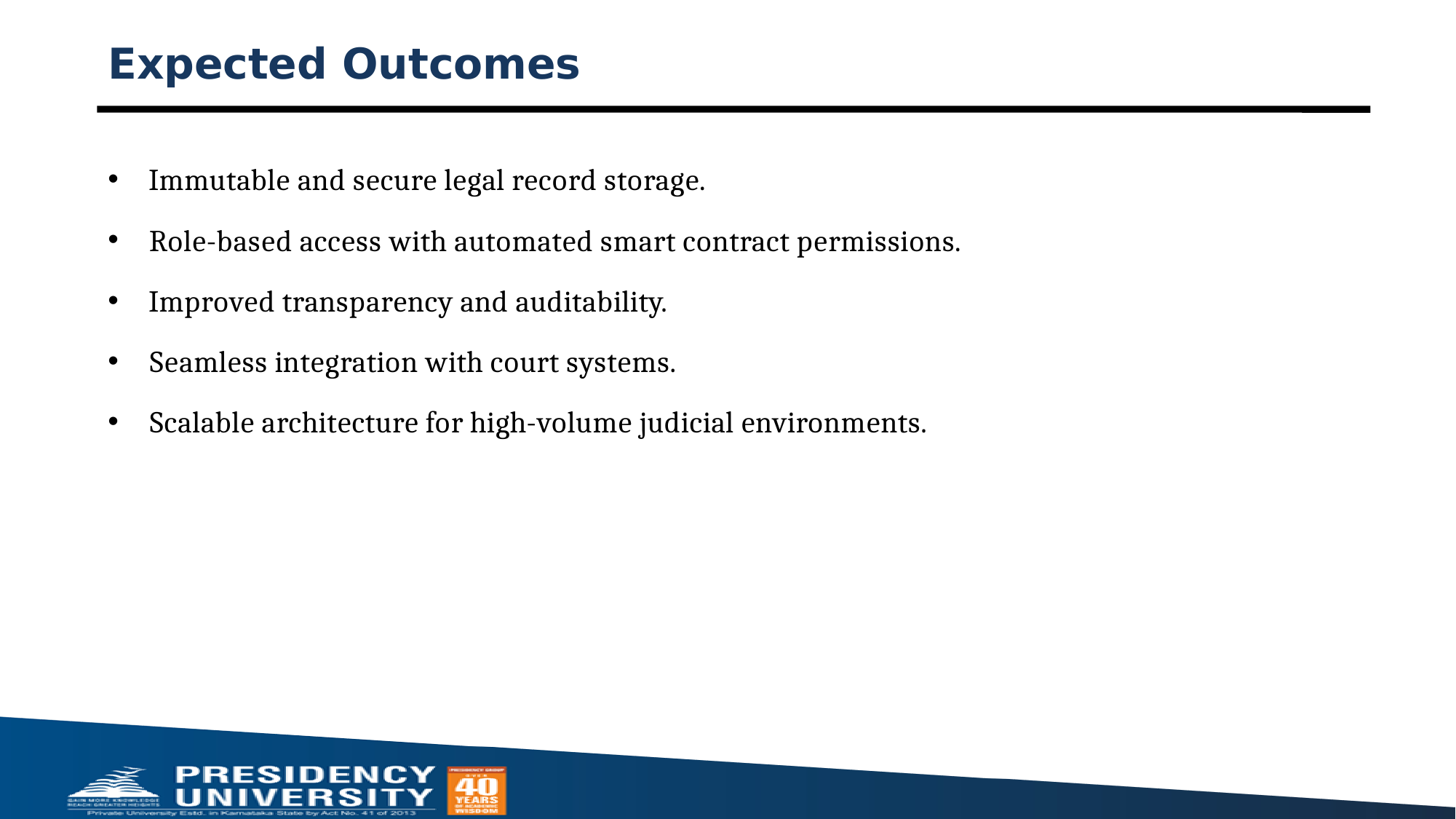

# Expected Outcomes
Immutable and secure legal record storage.
Role-based access with automated smart contract permissions.
Improved transparency and auditability.
Seamless integration with court systems.
Scalable architecture for high-volume judicial environments.